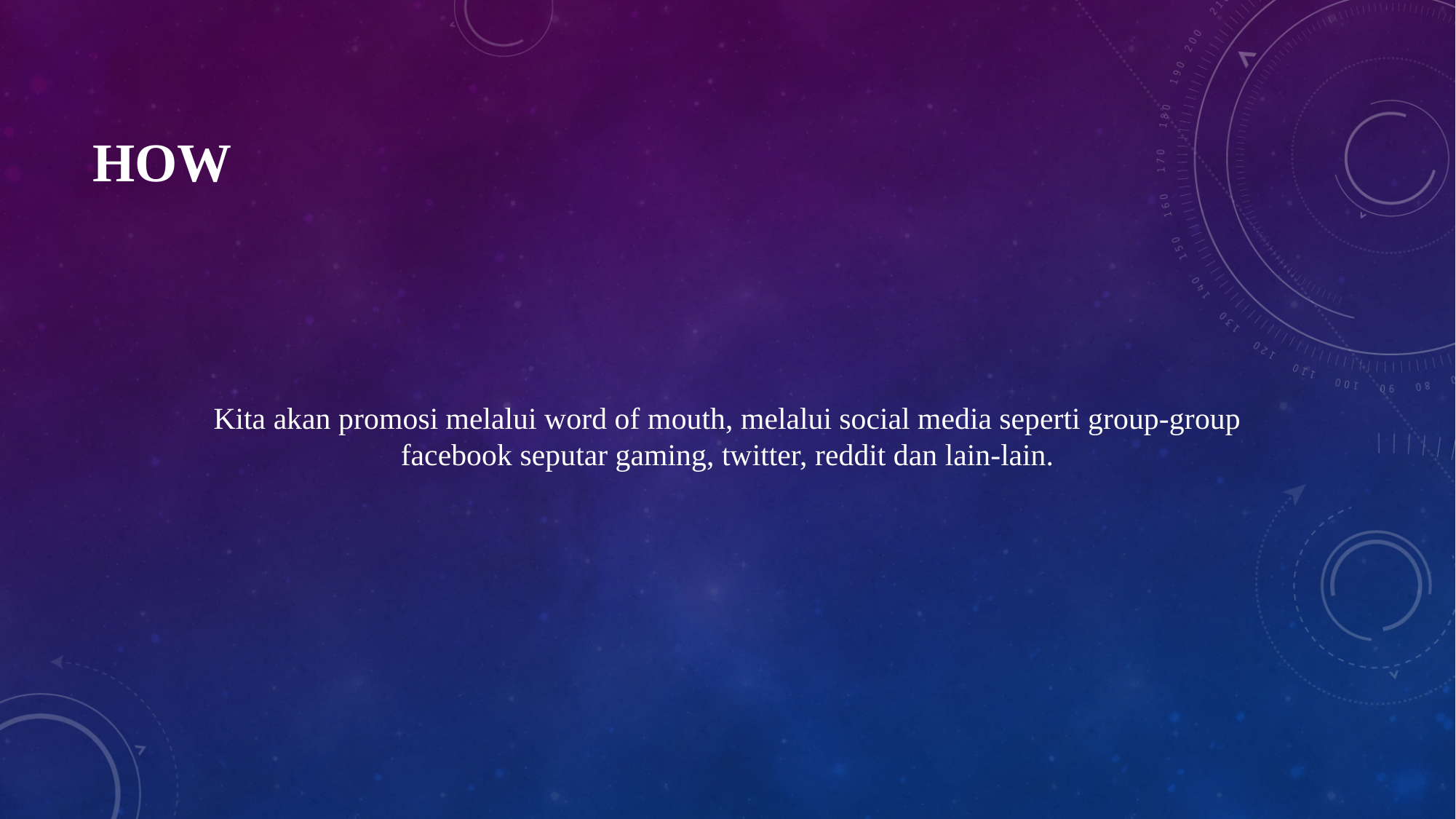

# How

Kita akan promosi melalui word of mouth, melalui social media seperti group-group facebook seputar gaming, twitter, reddit dan lain-lain.